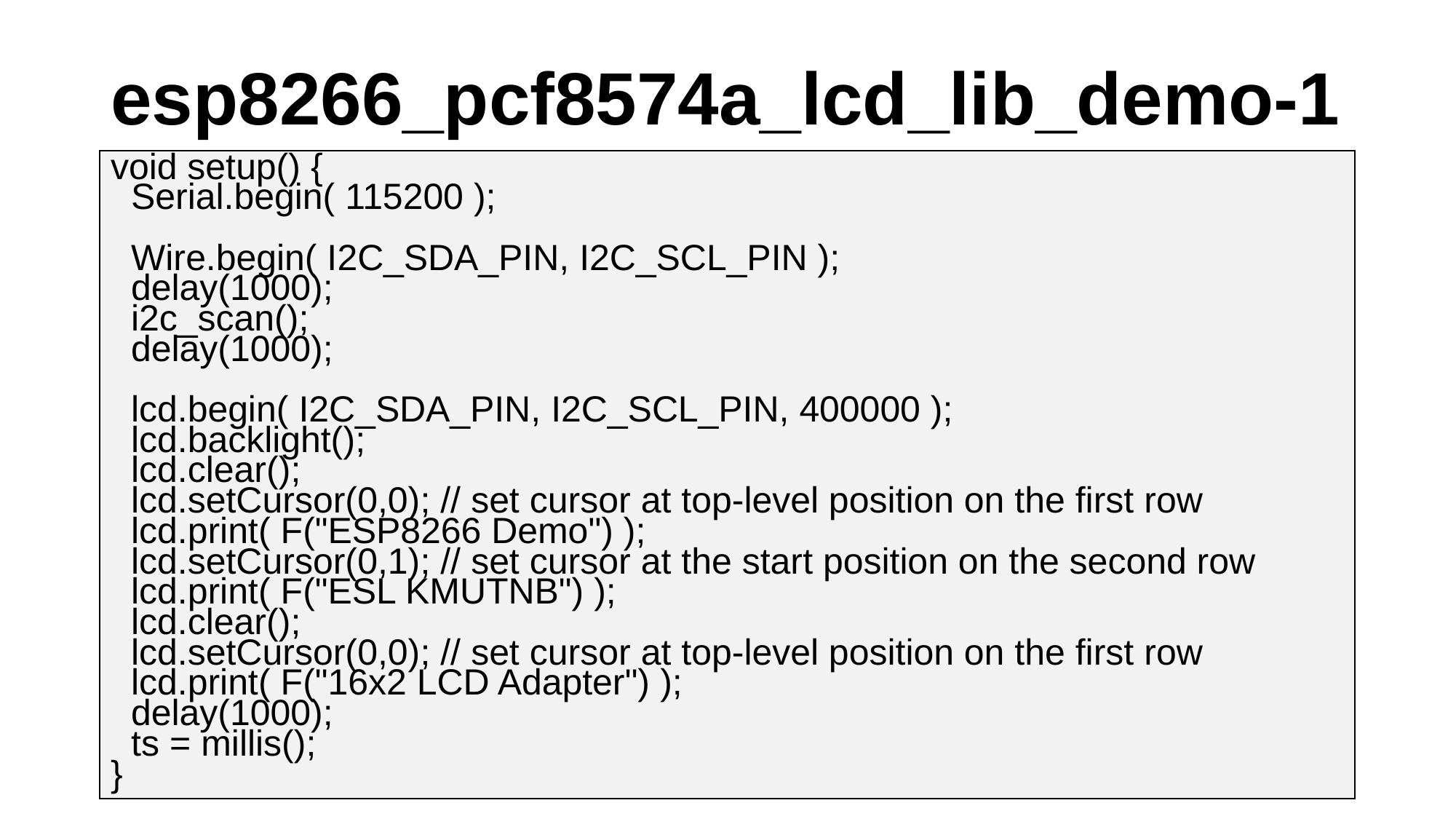

# esp8266_pcf8574a_lcd_lib_demo-1
void setup() {
  Serial.begin( 115200 );

  Wire.begin( I2C_SDA_PIN, I2C_SCL_PIN );
  delay(1000);
  i2c_scan();
  delay(1000);

  lcd.begin( I2C_SDA_PIN, I2C_SCL_PIN, 400000 );
  lcd.backlight();
  lcd.clear();
  lcd.setCursor(0,0); // set cursor at top-level position on the first row
  lcd.print( F("ESP8266 Demo") );
  lcd.setCursor(0,1); // set cursor at the start position on the second row
  lcd.print( F("ESL KMUTNB") );
  lcd.clear();
  lcd.setCursor(0,0); // set cursor at top-level position on the first row
  lcd.print( F("16x2 LCD Adapter") );
  delay(1000);
  ts = millis();
}